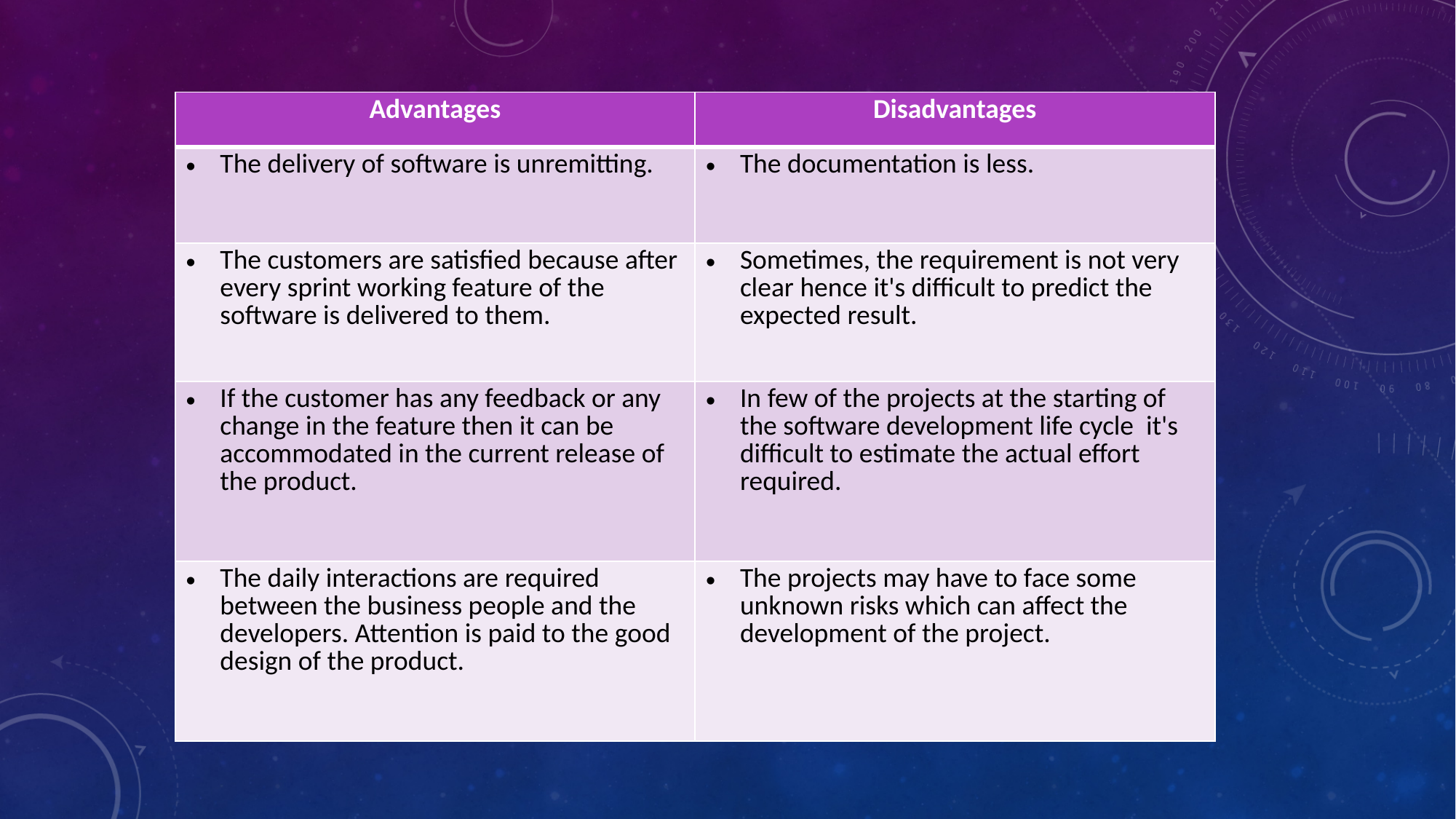

| Advantages | Disadvantages |
| --- | --- |
| The delivery of software is unremitting. | The documentation is less. |
| The customers are satisfied because after every sprint working feature of the software is delivered to them. | Sometimes, the requirement is not very clear hence it's difficult to predict the expected result. |
| If the customer has any feedback or any change in the feature then it can be accommodated in the current release of the product. | In few of the projects at the starting of the software development life cycle it's difficult to estimate the actual effort required. |
| The daily interactions are required between the business people and the developers. Attention is paid to the good design of the product. | The projects may have to face some unknown risks which can affect the development of the project. |